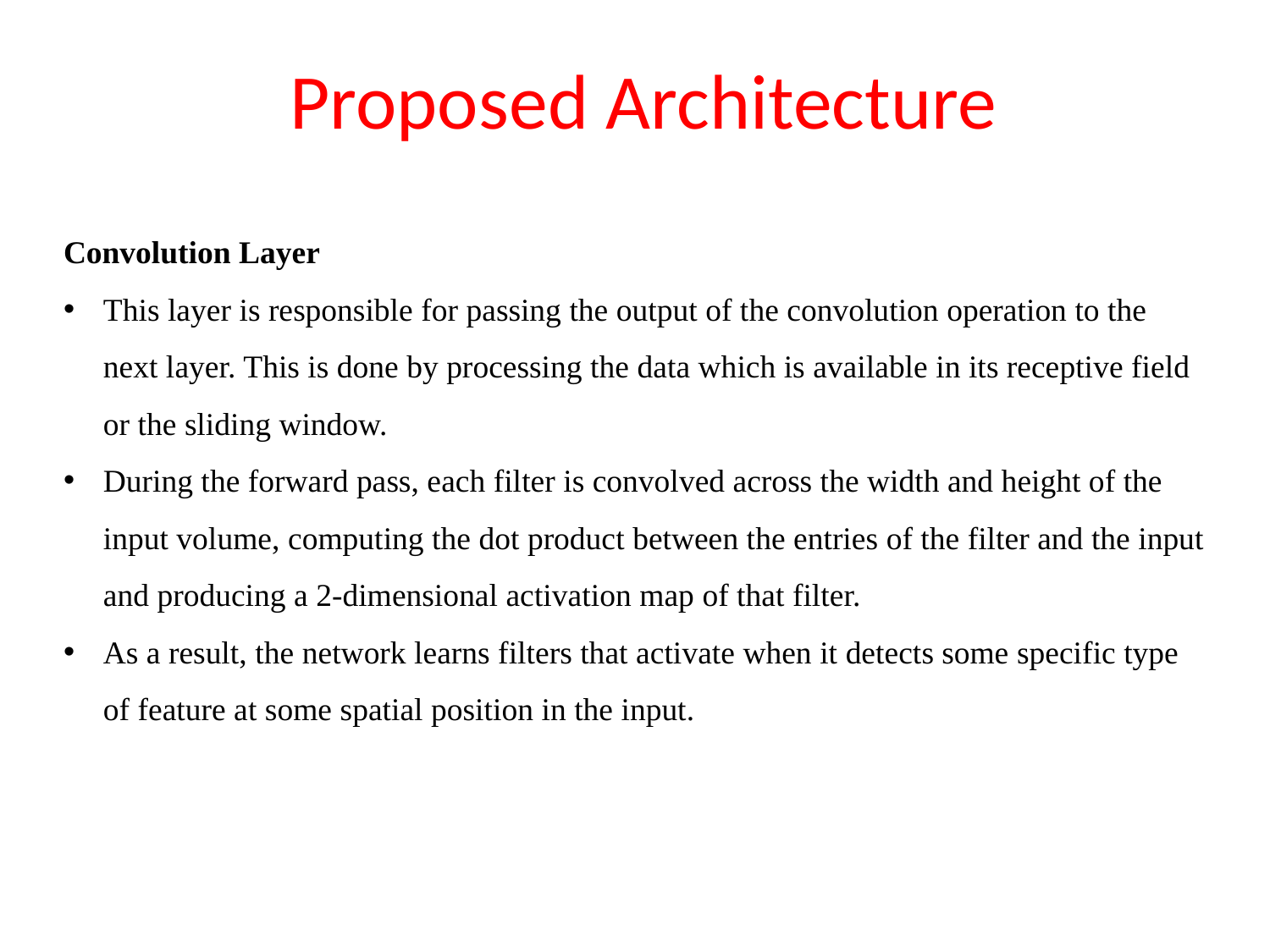

# Proposed Architecture
Convolution Layer
This layer is responsible for passing the output of the convolution operation to the next layer. This is done by processing the data which is available in its receptive field or the sliding window.
During the forward pass, each filter is convolved across the width and height of the input volume, computing the dot product between the entries of the filter and the input and producing a 2-dimensional activation map of that filter.
As a result, the network learns filters that activate when it detects some specific type of feature at some spatial position in the input.